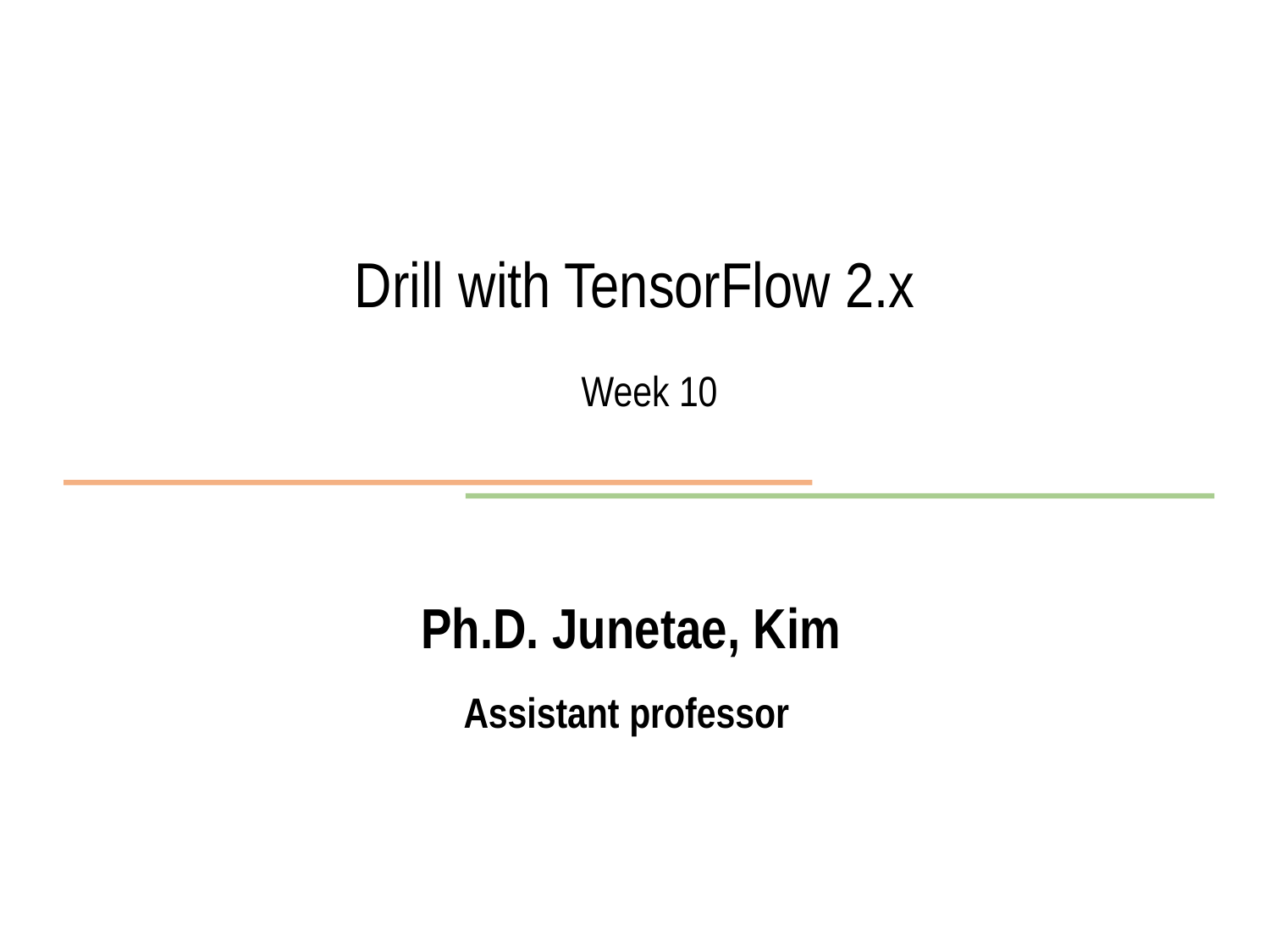

Drill with TensorFlow 2.x
Week 10
Ph.D. Junetae, Kim
Assistant professor